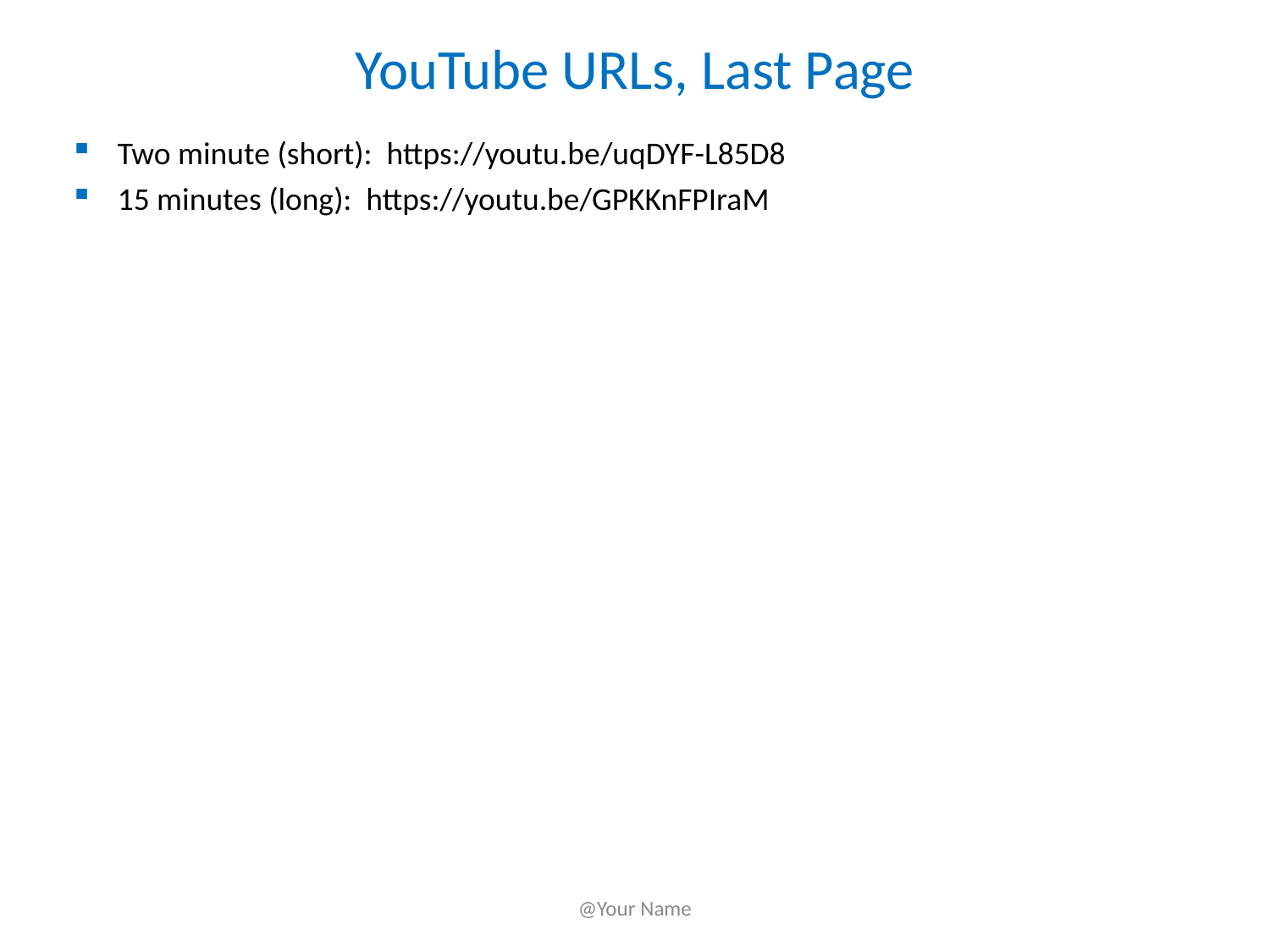

# YouTube URLs, Last Page
Two minute (short):  https://youtu.be/uqDYF-L85D8
15 minutes (long):  https://youtu.be/GPKKnFPIraM
29
@Your Name